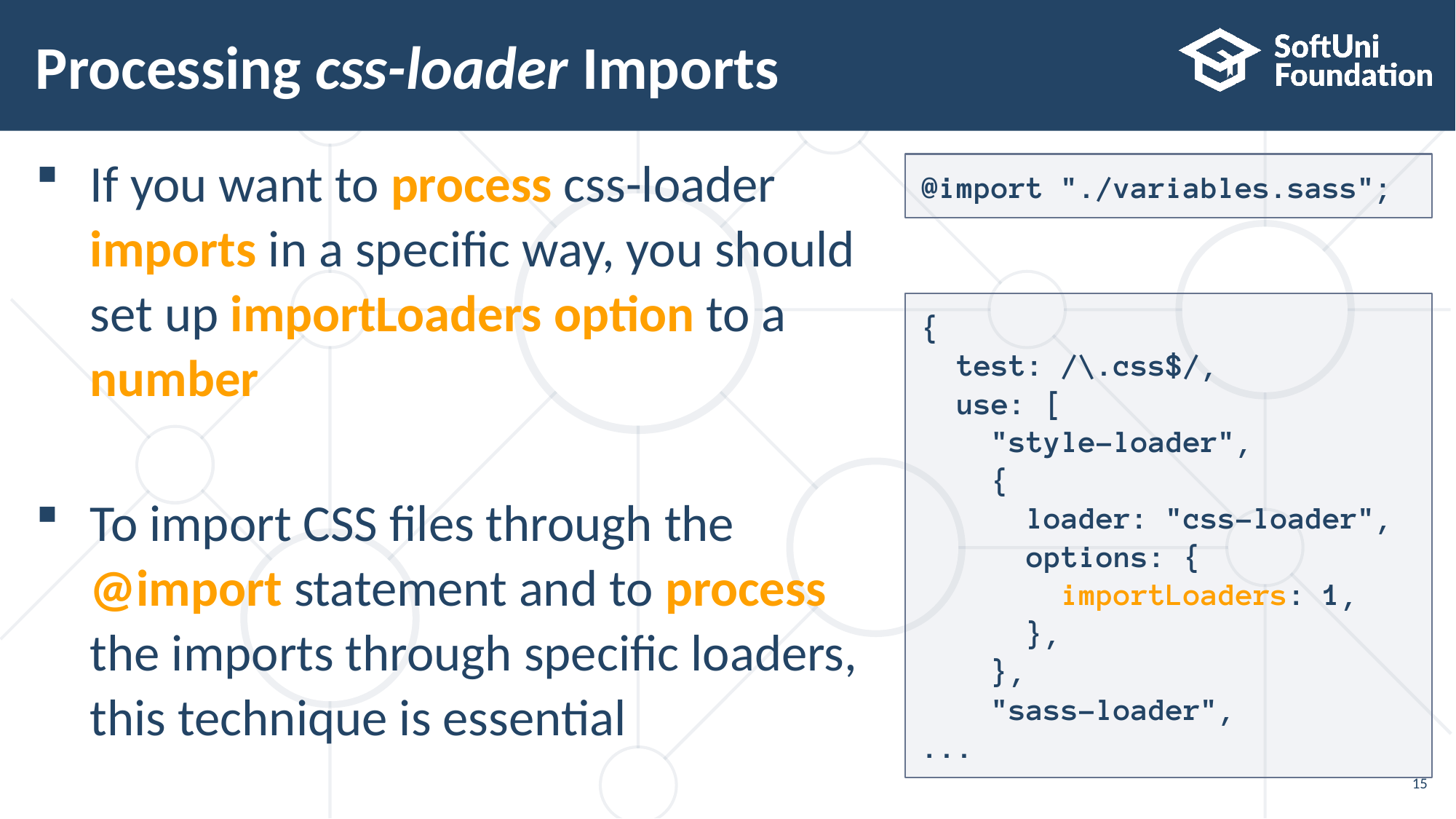

# Processing css-loader Imports
If you want to process css-loader
imports in a specific way, you should set up importLoaders option to a
number
To import CSS files through the
@import statement and to process
the imports through specific loaders, this technique is essential

@import "./variables.sass";
{
  test: /\.css$/,
  use: [
    "style-loader",
    {
      loader: "css-loader",
      options: {
        importLoaders: 1,
      },
    },
    "sass-loader",
...
15